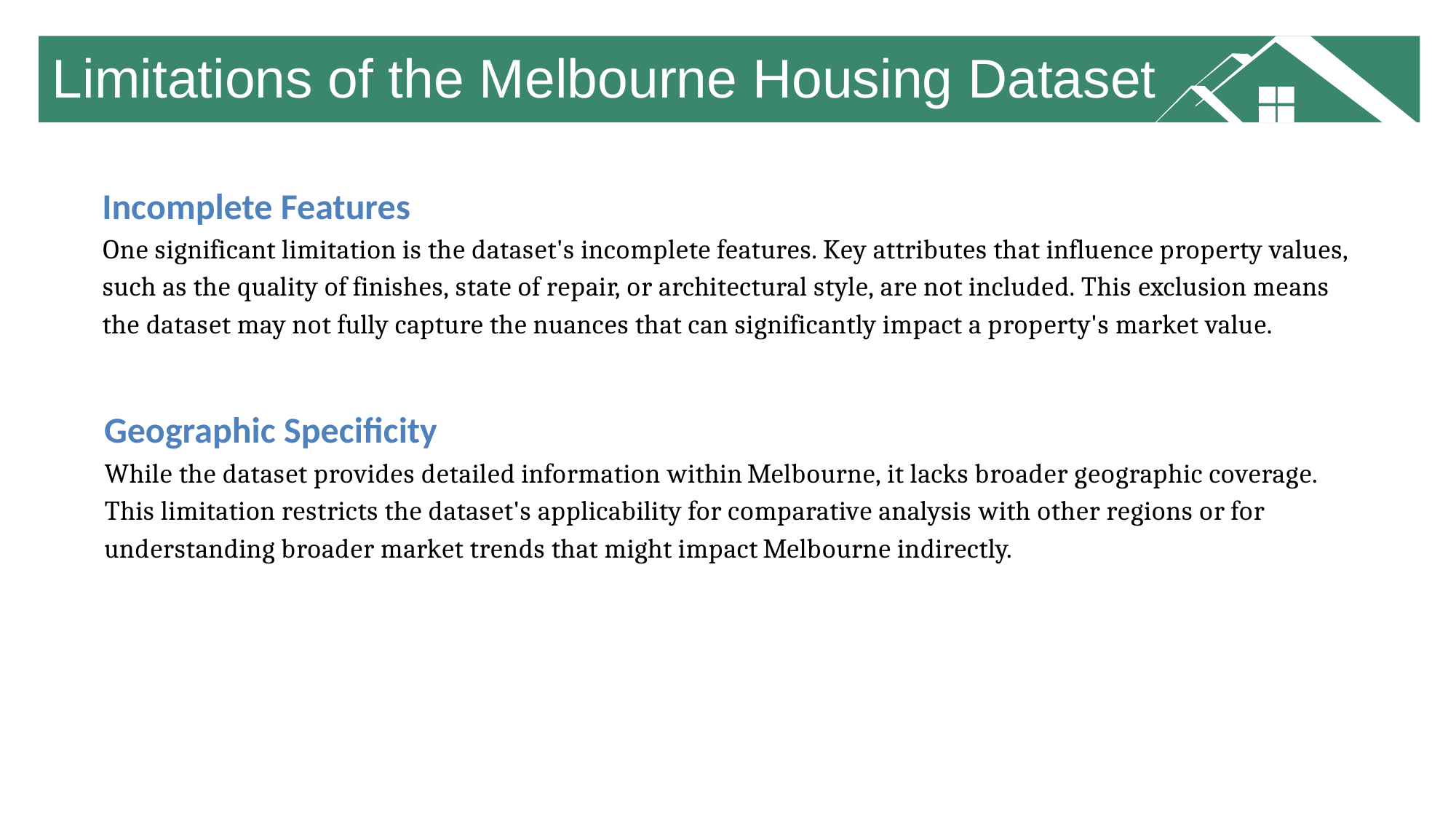

Limitations of the Melbourne Housing Dataset
Incomplete Features
One significant limitation is the dataset's incomplete features. Key attributes that influence property values, such as the quality of finishes, state of repair, or architectural style, are not included. This exclusion means the dataset may not fully capture the nuances that can significantly impact a property's market value.

Geographic Specificity
While the dataset provides detailed information within Melbourne, it lacks broader geographic coverage. This limitation restricts the dataset's applicability for comparative analysis with other regions or for understanding broader market trends that might impact Melbourne indirectly.